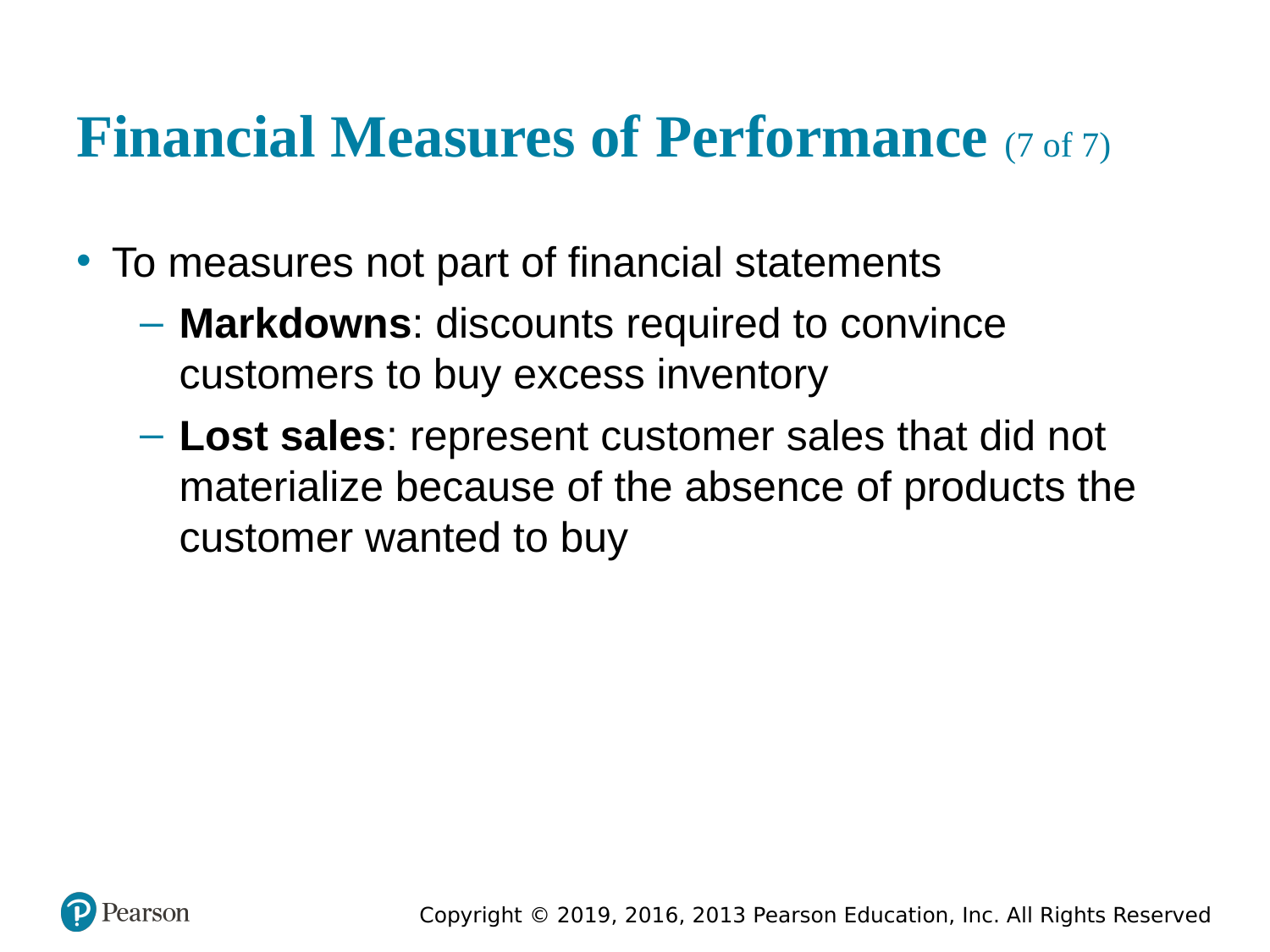

# Financial Measures of Performance (7 of 7)
To measures not part of financial statements
Markdowns: discounts required to convince customers to buy excess inventory
Lost sales: represent customer sales that did not materialize because of the absence of products the customer wanted to buy